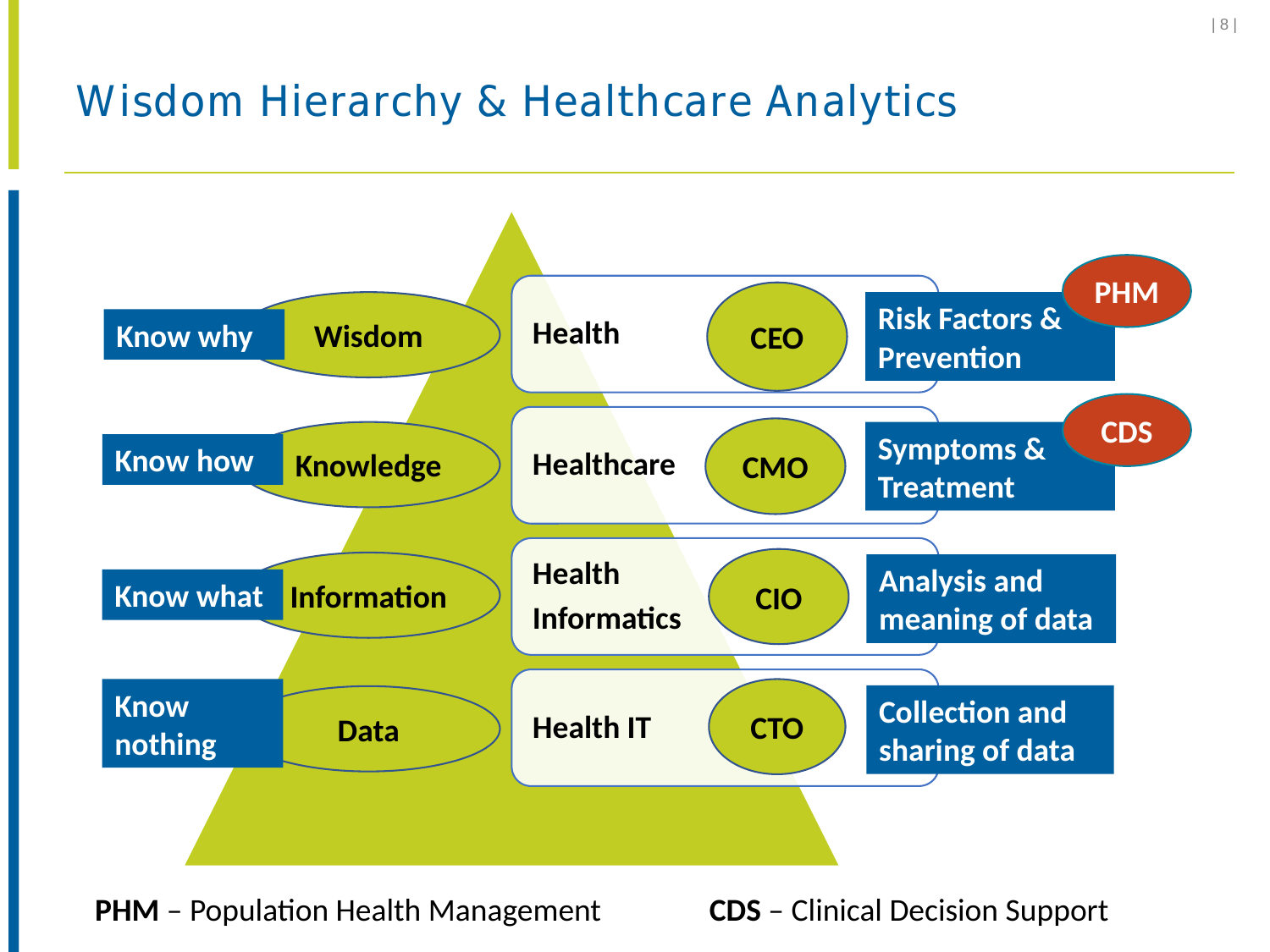

| 8 |
# Wisdom Hierarchy & Healthcare Analytics
Health
Healthcare
Health
Informatics
Health IT
PHM
CEO
Risk Factors & Prevention
Wisdom
Know why
CDS
CMO
Knowledge
Symptoms &
Treatment
Know how
CIO
Information
Analysis and
meaning of data
Know what
Know nothing
CTO
Collection and
sharing of data
Data
PHM – Population Health Management               CDS – Clinical Decision Support